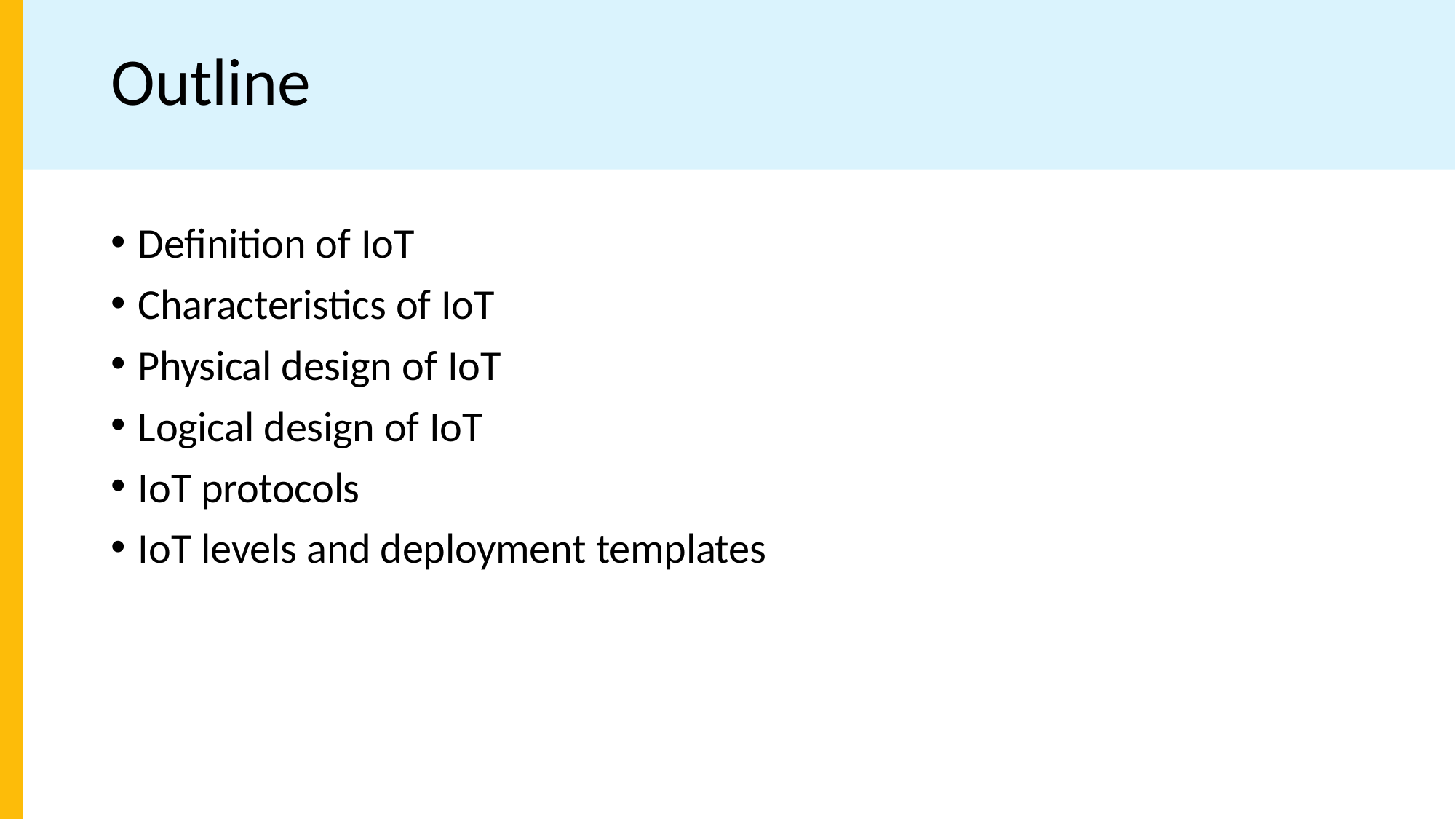

# Outline
Definition of IoT
Characteristics of IoT
Physical design of IoT
Logical design of IoT
IoT protocols
IoT levels and deployment templates